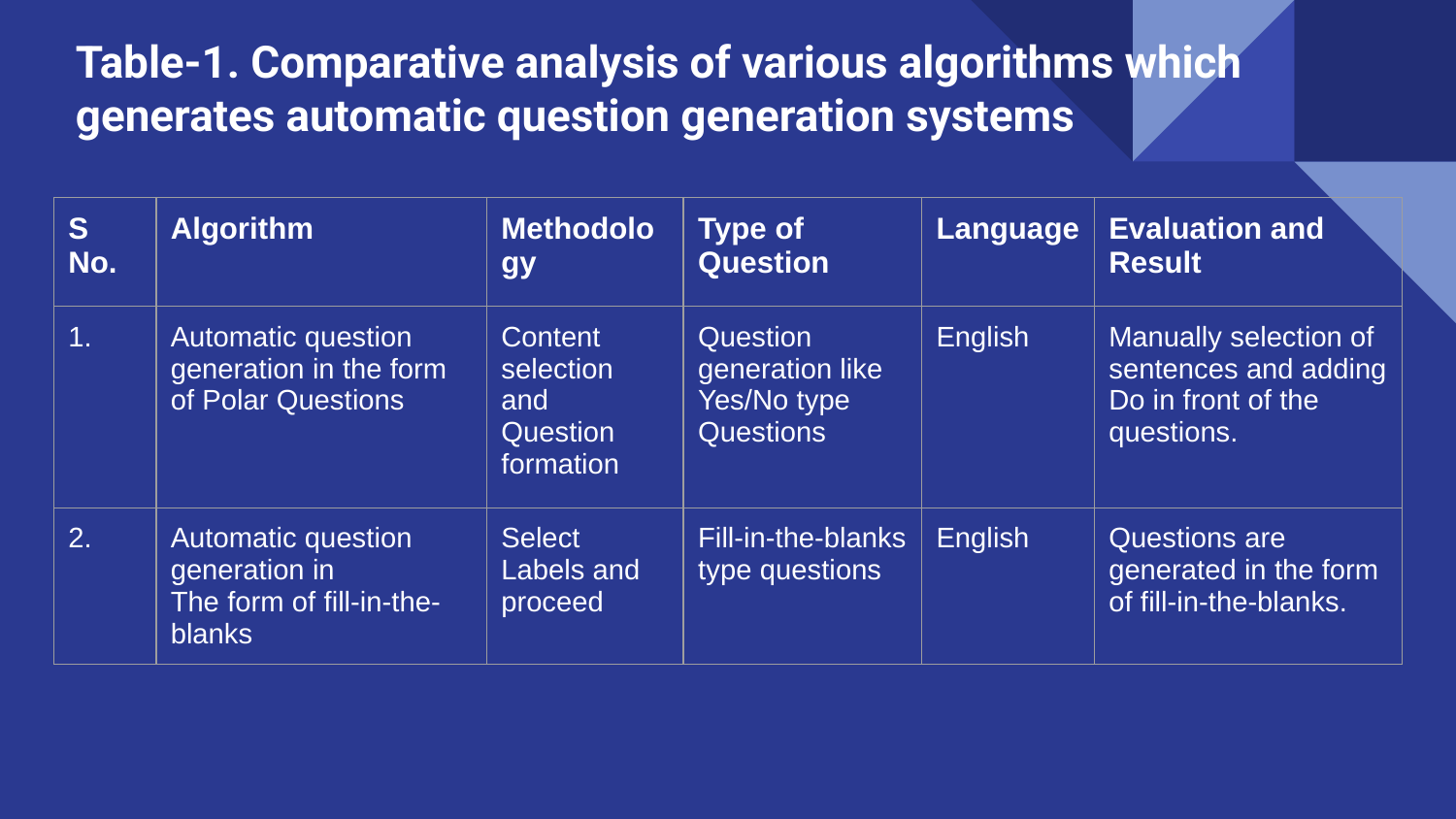

# Table-1. Comparative analysis of various algorithms which generates automatic question generation systems
| S No. | Algorithm | Methodology | Type of Question | Language | Evaluation and Result |
| --- | --- | --- | --- | --- | --- |
| 1. | Automatic question generation in the form of Polar Questions | Content selection and Question formation | Question generation like Yes/No type Questions | English | Manually selection of sentences and adding Do in front of the questions. |
| 2. | Automatic question generation in The form of fill-in-the-blanks | Select Labels and proceed | Fill-in-the-blanks type questions | English | Questions are generated in the form of fill-in-the-blanks. |